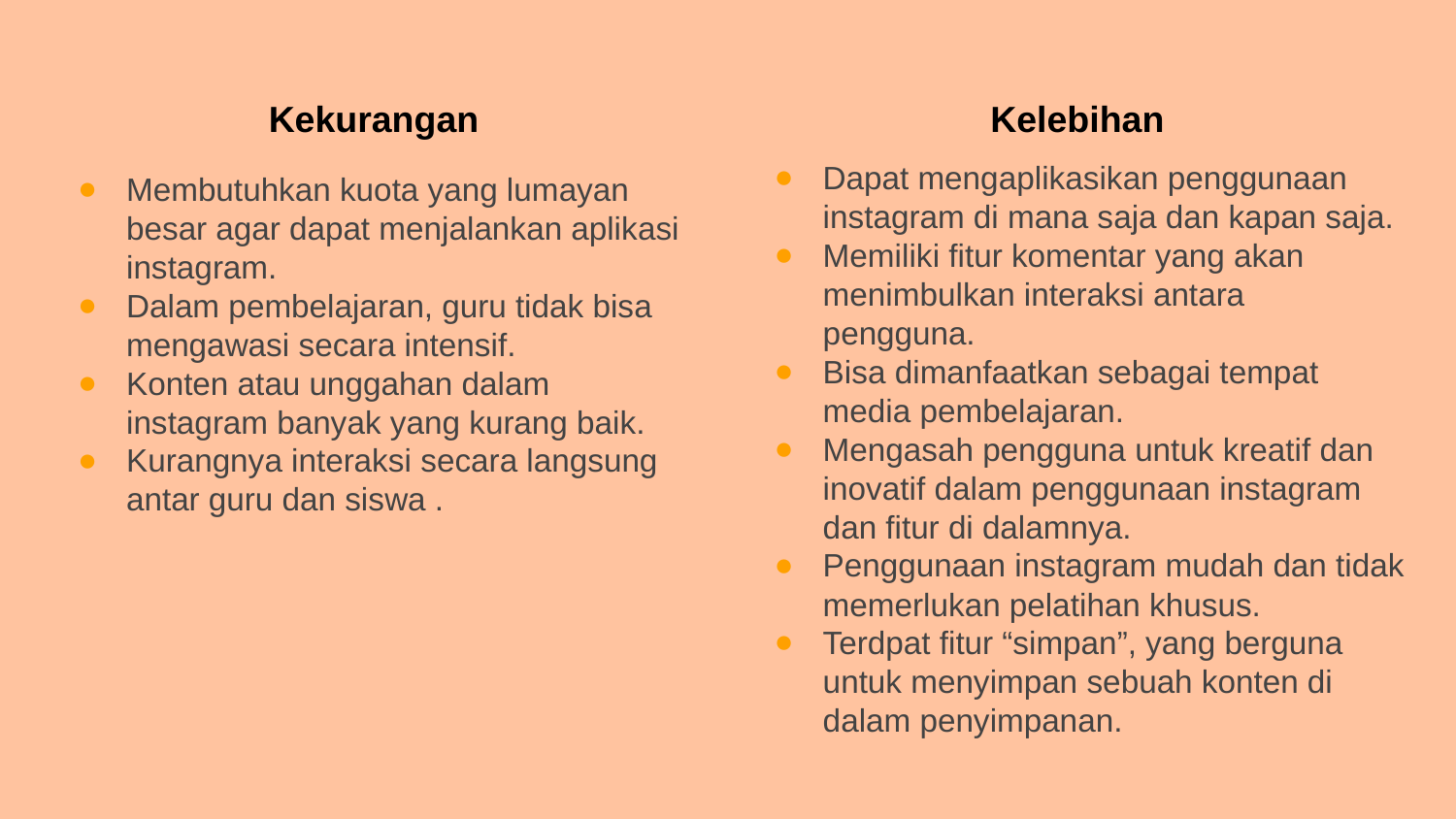

Kekurangan
Kelebihan
Membutuhkan kuota yang lumayan besar agar dapat menjalankan aplikasi instagram.
Dalam pembelajaran, guru tidak bisa mengawasi secara intensif.
Konten atau unggahan dalam instagram banyak yang kurang baik.
Kurangnya interaksi secara langsung antar guru dan siswa .
Dapat mengaplikasikan penggunaan instagram di mana saja dan kapan saja.
Memiliki fitur komentar yang akan menimbulkan interaksi antara pengguna.
Bisa dimanfaatkan sebagai tempat media pembelajaran.
Mengasah pengguna untuk kreatif dan inovatif dalam penggunaan instagram dan fitur di dalamnya.
Penggunaan instagram mudah dan tidak memerlukan pelatihan khusus.
Terdpat fitur “simpan”, yang berguna untuk menyimpan sebuah konten di dalam penyimpanan.